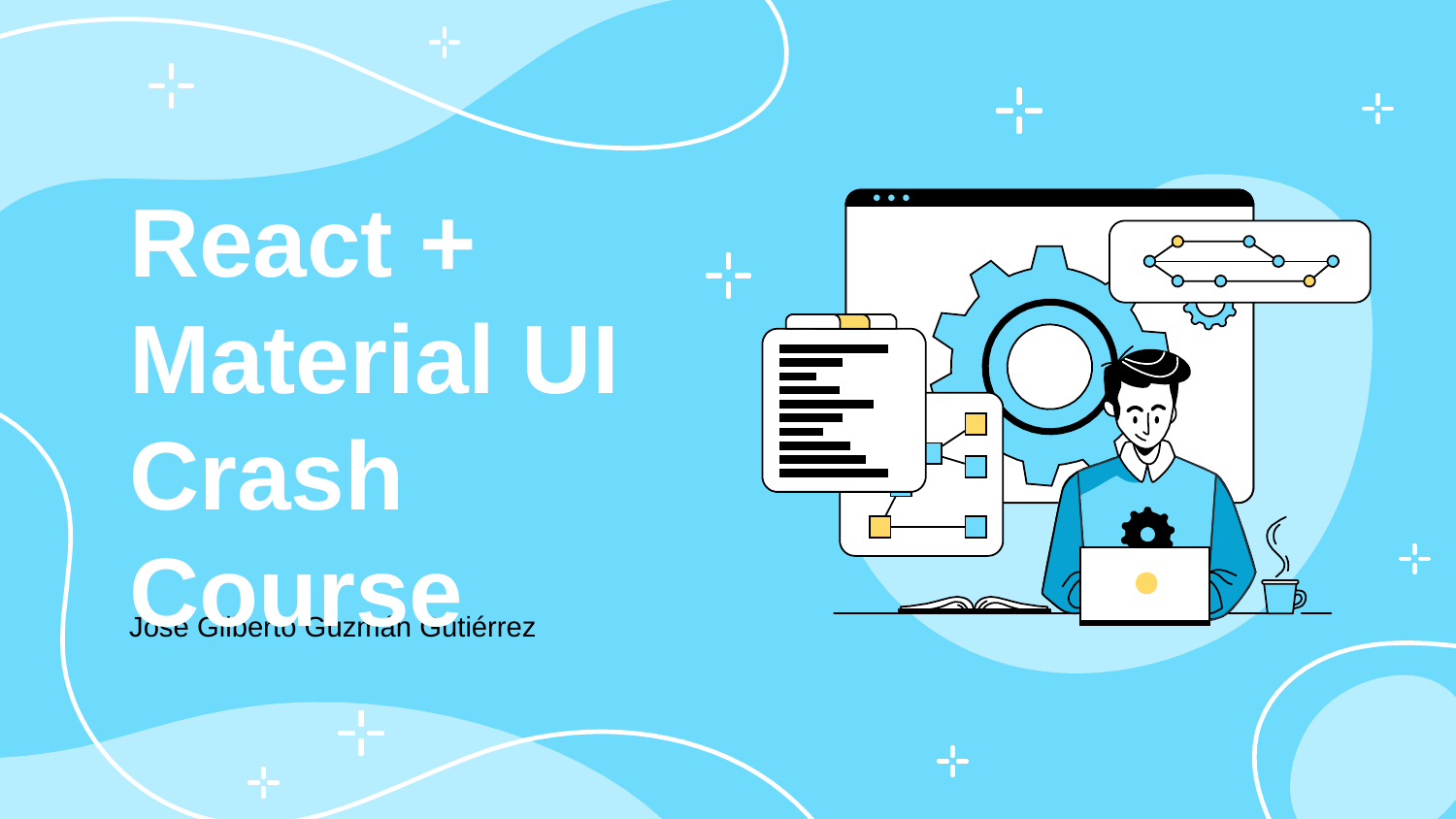

# React + Material UI Crash Course

José Gilberto Guzmán Gutiérrez